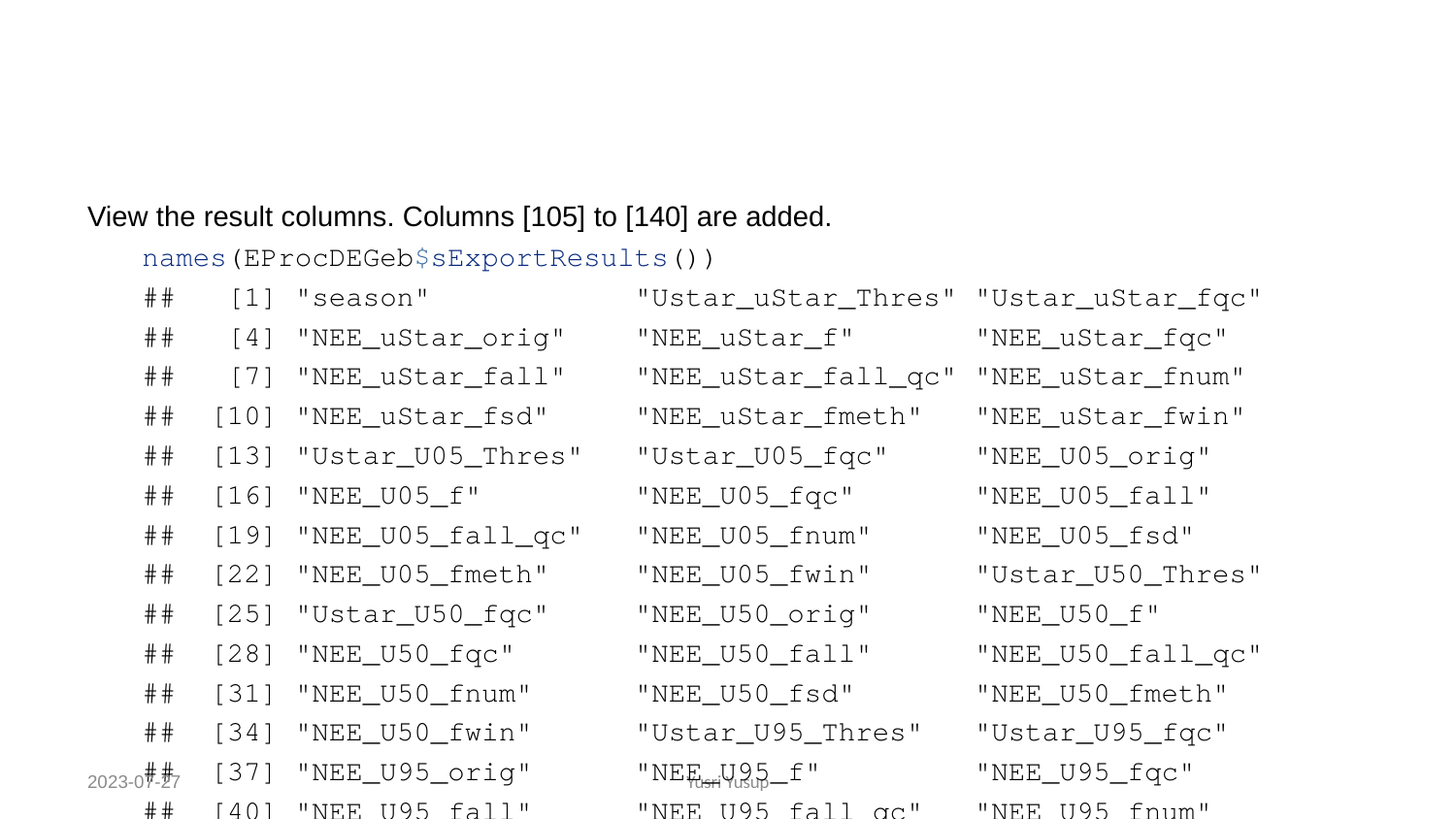

View the result columns. Columns [105] to [140] are added.
names(EProcDEGeb$sExportResults())
##   [1] "season"            "Ustar_uStar_Thres" "Ustar_uStar_fqc"
##   [4] "NEE_uStar_orig"    "NEE_uStar_f"       "NEE_uStar_fqc"
##   [7] "NEE_uStar_fall"    "NEE_uStar_fall_qc" "NEE_uStar_fnum"
##  [10] "NEE_uStar_fsd"     "NEE_uStar_fmeth"   "NEE_uStar_fwin"
##  [13] "Ustar_U05_Thres"   "Ustar_U05_fqc"     "NEE_U05_orig"
##  [16] "NEE_U05_f"         "NEE_U05_fqc"       "NEE_U05_fall"
##  [19] "NEE_U05_fall_qc"   "NEE_U05_fnum"      "NEE_U05_fsd"
##  [22] "NEE_U05_fmeth"     "NEE_U05_fwin"      "Ustar_U50_Thres"
##  [25] "Ustar_U50_fqc"     "NEE_U50_orig"      "NEE_U50_f"
##  [28] "NEE_U50_fqc"       "NEE_U50_fall"      "NEE_U50_fall_qc"
##  [31] "NEE_U50_fnum"      "NEE_U50_fsd"       "NEE_U50_fmeth"
##  [34] "NEE_U50_fwin"      "Ustar_U95_Thres"   "Ustar_U95_fqc"
##  [37] "NEE_U95_orig"      "NEE_U95_f"         "NEE_U95_fqc"
##  [40] "NEE_U95_fall"      "NEE_U95_fall_qc"   "NEE_U95_fnum"
##  [43] "NEE_U95_fsd"       "NEE_U95_fmeth"     "NEE_U95_fwin"
##  [46] "Rg_orig"           "Rg_f"              "Rg_fqc"
##  [49] "Rg_fall"           "Rg_fall_qc"        "Rg_fnum"
##  [52] "Rg_fsd"            "Rg_fmeth"          "Rg_fwin"
##  [55] "Tair_orig"         "Tair_f"            "Tair_fqc"
##  [58] "Tair_fall"         "Tair_fall_qc"      "Tair_fnum"
##  [61] "Tair_fsd"          "Tair_fmeth"        "Tair_fwin"
##  [64] "VPD_orig"          "VPD_f"             "VPD_fqc"
##  [67] "VPD_fall"          "VPD_fall_qc"       "VPD_fnum"
##  [70] "VPD_fsd"           "VPD_fmeth"         "VPD_fwin"
##  [73] "PotRad_U05"        "FP_NEEnight_U05"   "FP_Temp_U05"
##  [76] "E_0_U05"           "R_ref_U05"         "Reco_U05"
##  [79] "GPP_U05_f"         "GPP_U05_fqc"       "PotRad_U50"
##  [82] "FP_NEEnight_U50"   "FP_Temp_U50"       "E_0_U50"
##  [85] "R_ref_U50"         "Reco_U50"          "GPP_U50_f"
##  [88] "GPP_U50_fqc"       "PotRad_U95"        "FP_NEEnight_U95"
##  [91] "FP_Temp_U95"       "E_0_U95"           "R_ref_U95"
##  [94] "Reco_U95"          "GPP_U95_f"         "GPP_U95_fqc"
##  [97] "PotRad_uStar"      "FP_NEEnight_uStar" "FP_Temp_uStar"
## [100] "E_0_uStar"         "R_ref_uStar"       "Reco_uStar"
## [103] "GPP_uStar_f"       "GPP_uStar_fqc"     "PotRad_NEW"
## [106] "Reco_DT_U05"       "GPP_DT_U05"        "Reco_DT_U05_SD"
## [109] "GPP_DT_U05_SD"     "Reco_DT_U50"       "GPP_DT_U50"
## [112] "Reco_DT_U50_SD"    "GPP_DT_U50_SD"     "Reco_DT_U95"
## [115] "GPP_DT_U95"        "Reco_DT_U95_SD"    "GPP_DT_U95_SD"
## [118] "FP_VARnight"       "FP_VARday"         "NEW_FP_Temp"
## [121] "NEW_FP_VPD"        "FP_RRef_Night"     "FP_qc"
## [124] "FP_dRecPar"        "FP_errorcode"      "FP_GPP2000"
## [127] "FP_k"              "FP_beta"           "FP_alpha"
## [130] "FP_RRef"           "FP_E0"             "FP_k_sd"
## [133] "FP_beta_sd"        "FP_alpha_sd"       "FP_RRef_sd"
## [136] "FP_E0_sd"          "Reco_DT_uStar"     "GPP_DT_uStar"
## [139] "Reco_DT_uStar_SD"  "GPP_DT_uStar_SD"
2023-07-27
Yusri Yusup